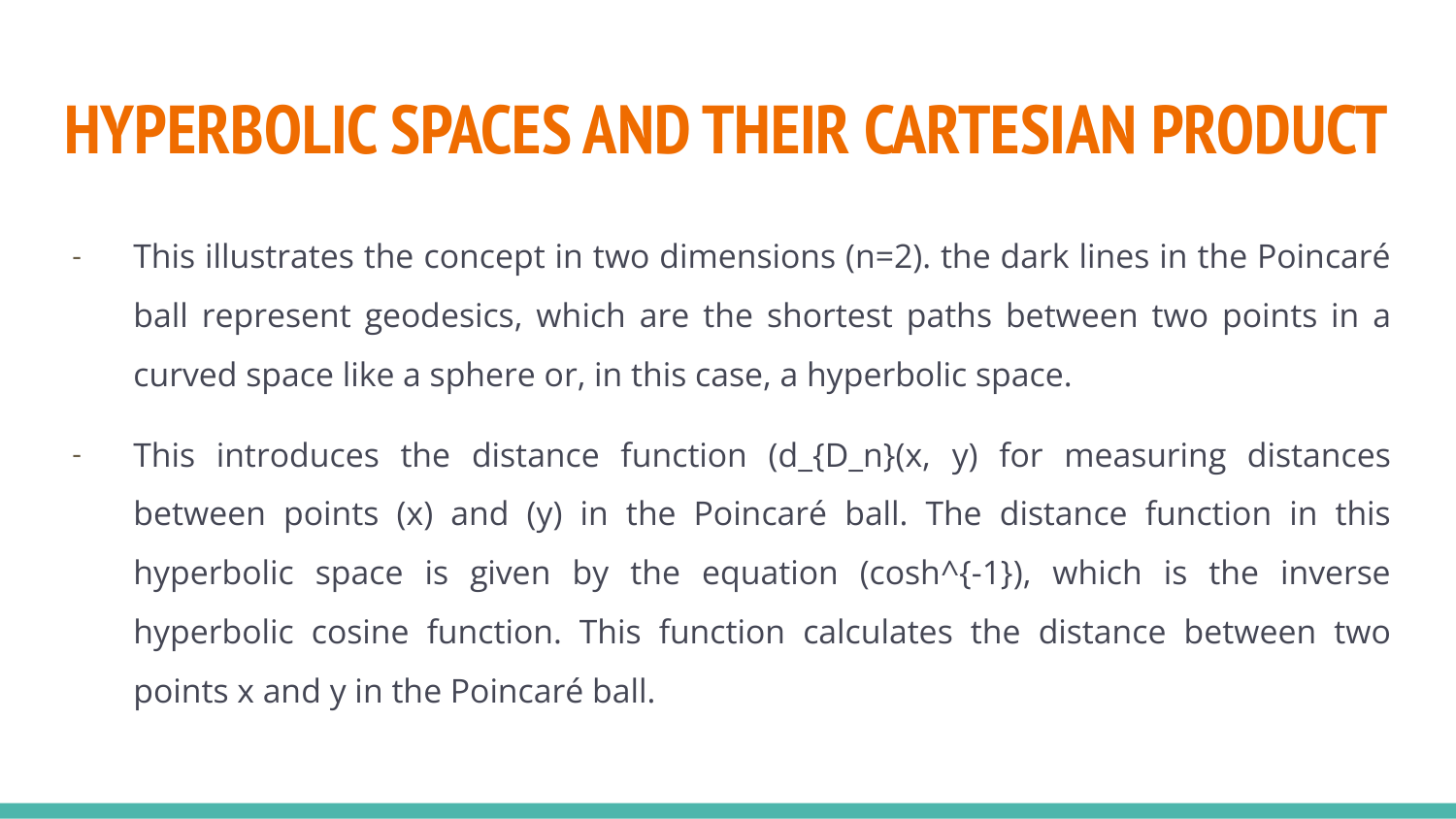

# HYPERBOLIC SPACES AND THEIR CARTESIAN PRODUCT

This illustrates the concept in two dimensions (n=2). the dark lines in the Poincaré ball represent geodesics, which are the shortest paths between two points in a curved space like a sphere or, in this case, a hyperbolic space.
This introduces the distance function (d_{D_n}(x, y) for measuring distances between points (x) and (y) in the Poincaré ball. The distance function in this hyperbolic space is given by the equation (cosh^{-1}), which is the inverse hyperbolic cosine function. This function calculates the distance between two points x and y in the Poincaré ball.